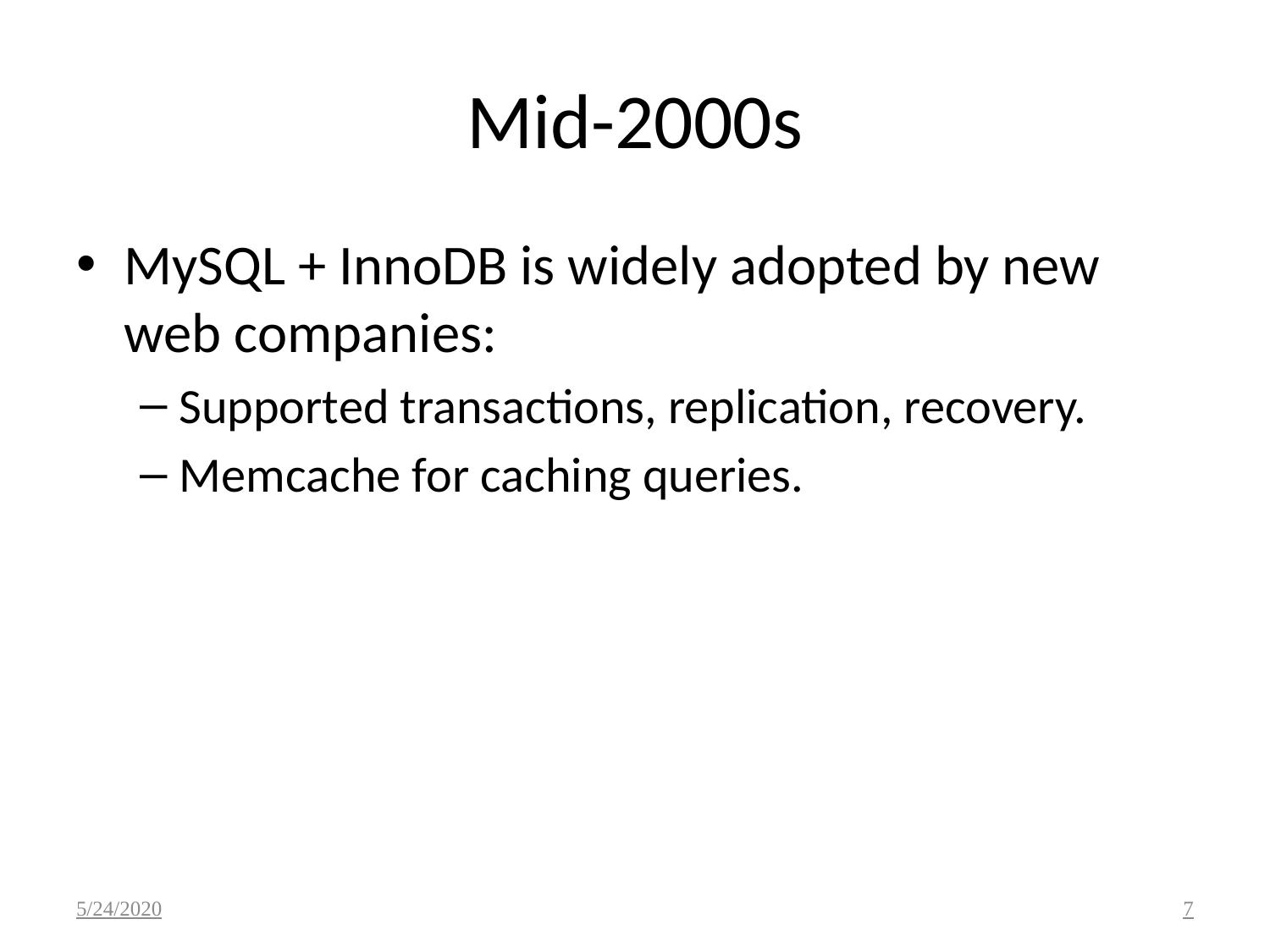

# Mid-2000s
MySQL + InnoDB is widely adopted by new web companies:
Supported transactions, replication, recovery.
Memcache for caching queries.
5/24/2020
7